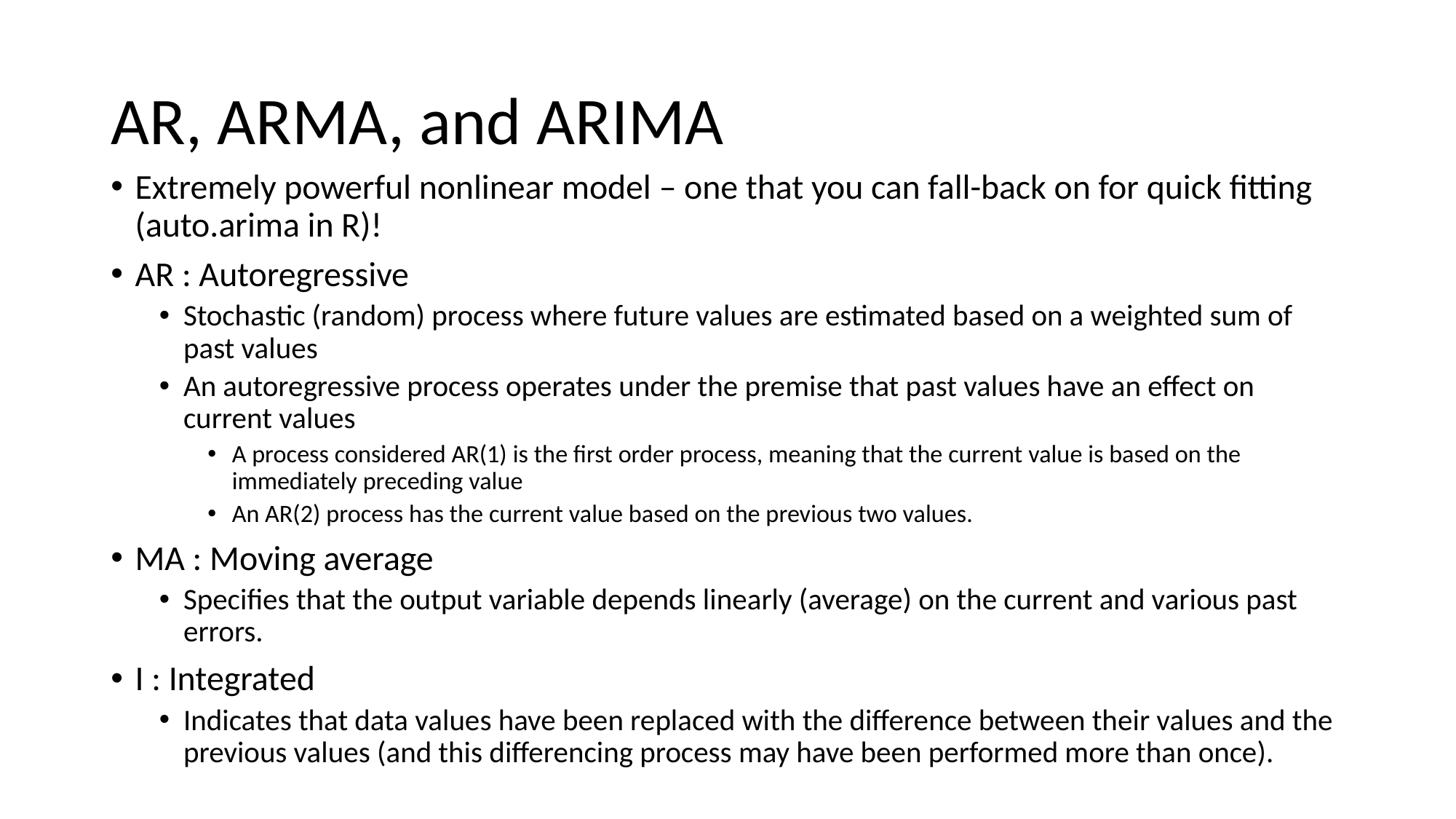

# AR, ARMA, and ARIMA
Extremely powerful nonlinear model – one that you can fall-back on for quick fitting (auto.arima in R)!
AR : Autoregressive
Stochastic (random) process where future values are estimated based on a weighted sum of past values
An autoregressive process operates under the premise that past values have an effect on current values
A process considered AR(1) is the first order process, meaning that the current value is based on the immediately preceding value
An AR(2) process has the current value based on the previous two values.
MA : Moving average
Specifies that the output variable depends linearly (average) on the current and various past errors.
I : Integrated
Indicates that data values have been replaced with the difference between their values and the previous values (and this differencing process may have been performed more than once).